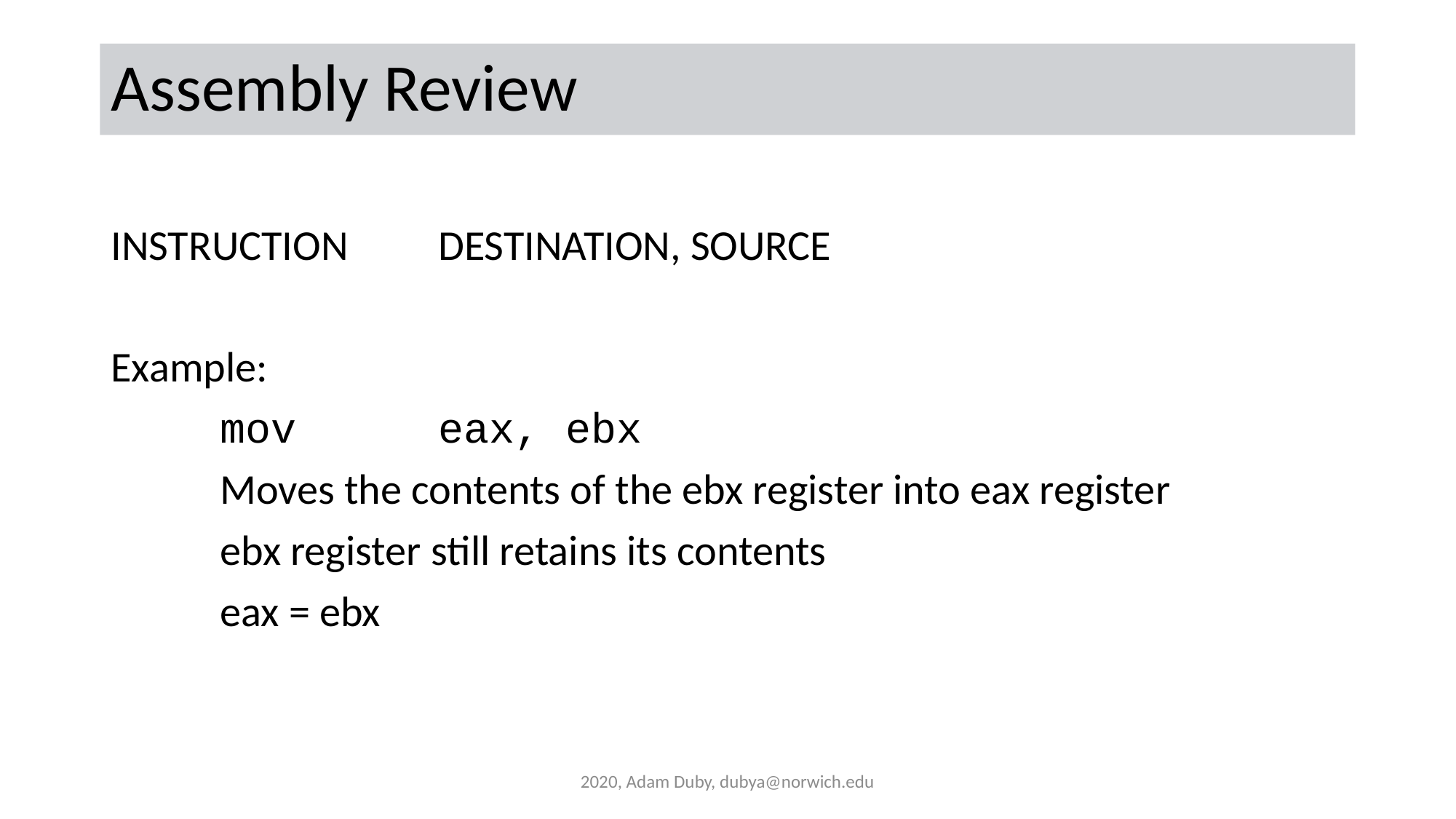

# Assembly Review
INSTRUCTION	DESTINATION, SOURCE

Example:
	mov		eax, ebx
	Moves the contents of the ebx register into eax register
	ebx register still retains its contents
	eax = ebx
2020, Adam Duby, dubya@norwich.edu